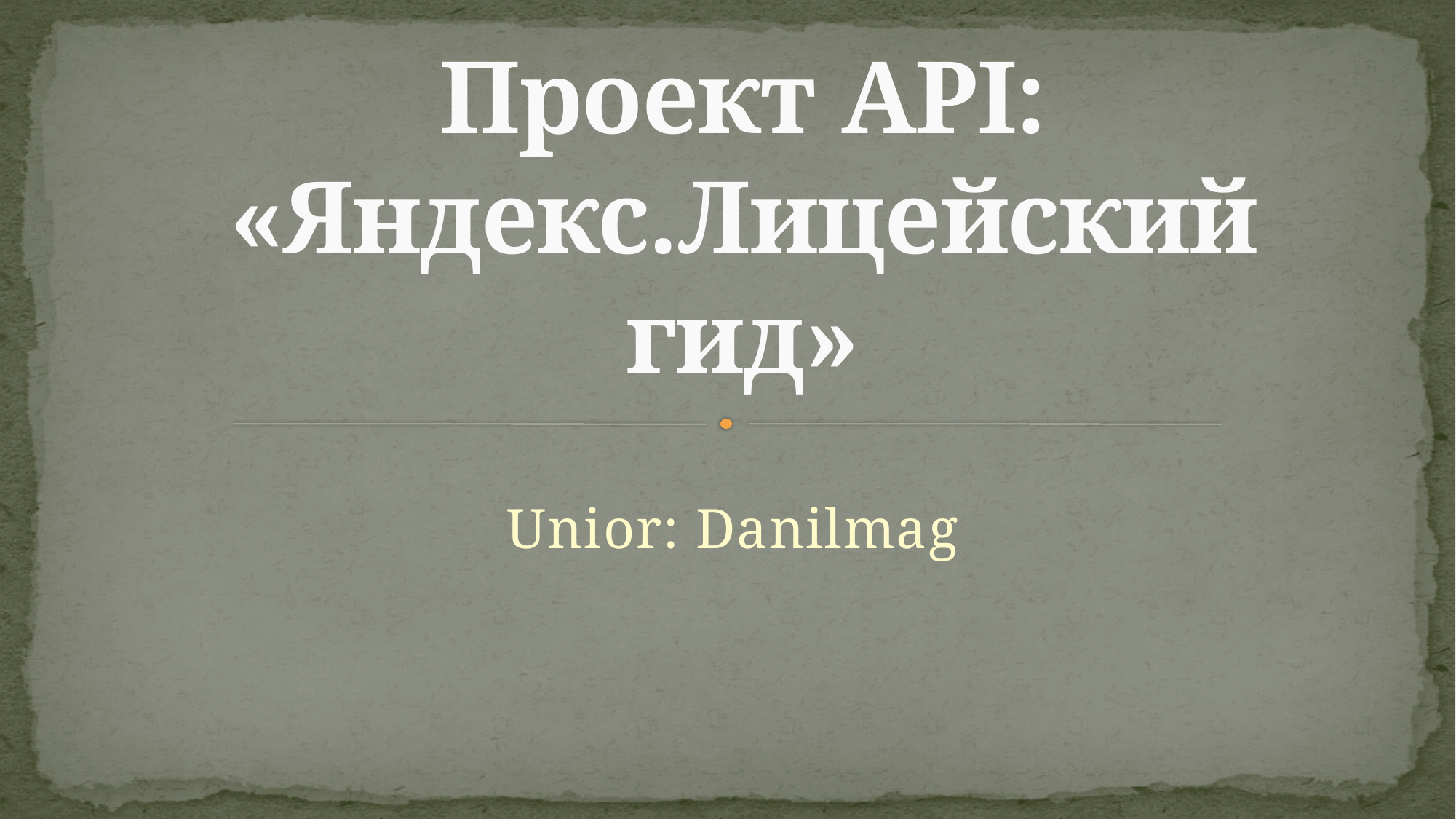

# Проект API: «Яндекс.Лицейский гид»
Unior: Danilmag